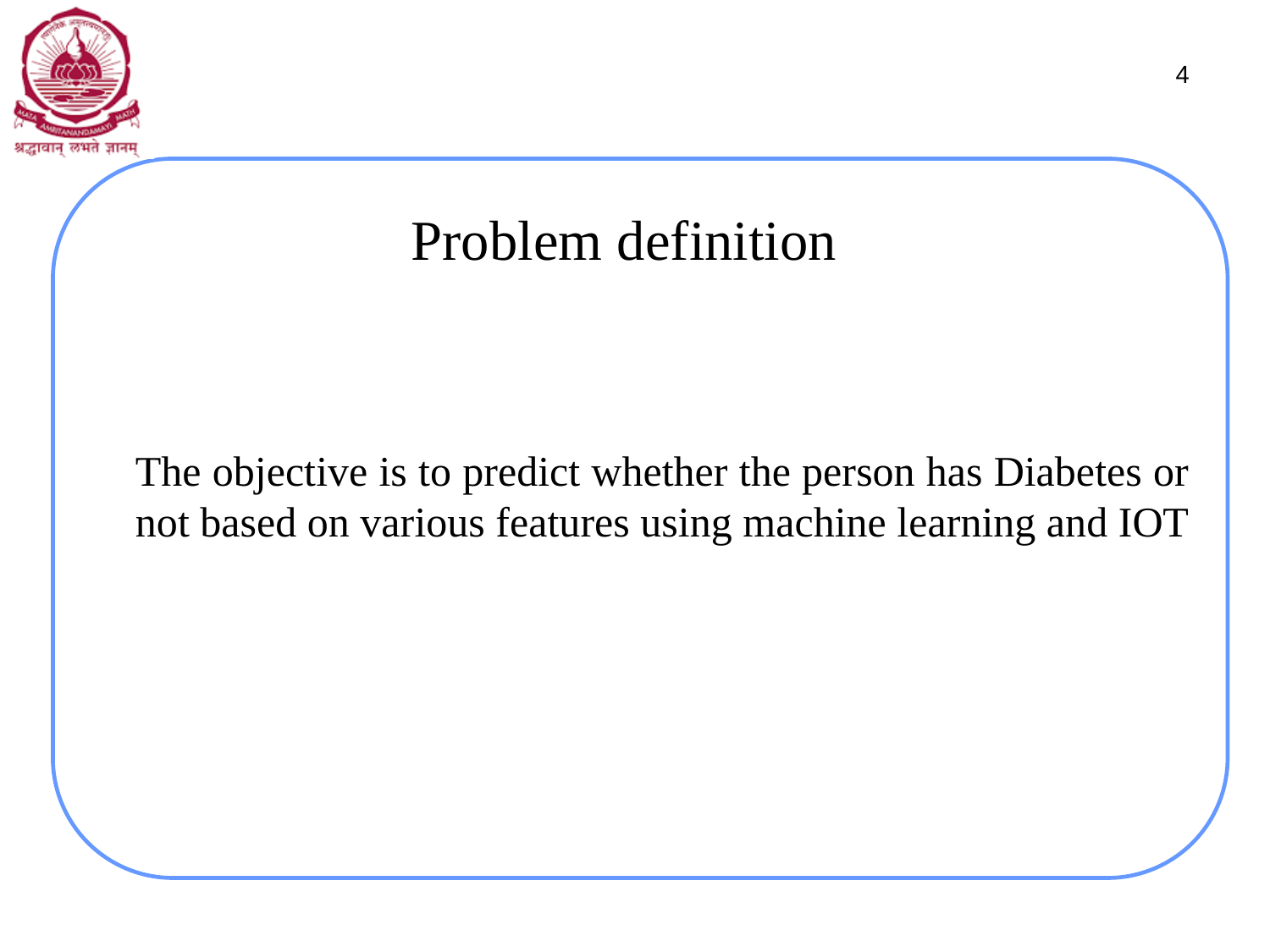

4
# Problem definition

The objective is to predict whether the person has Diabetes or not based on various features using machine learning and IOT